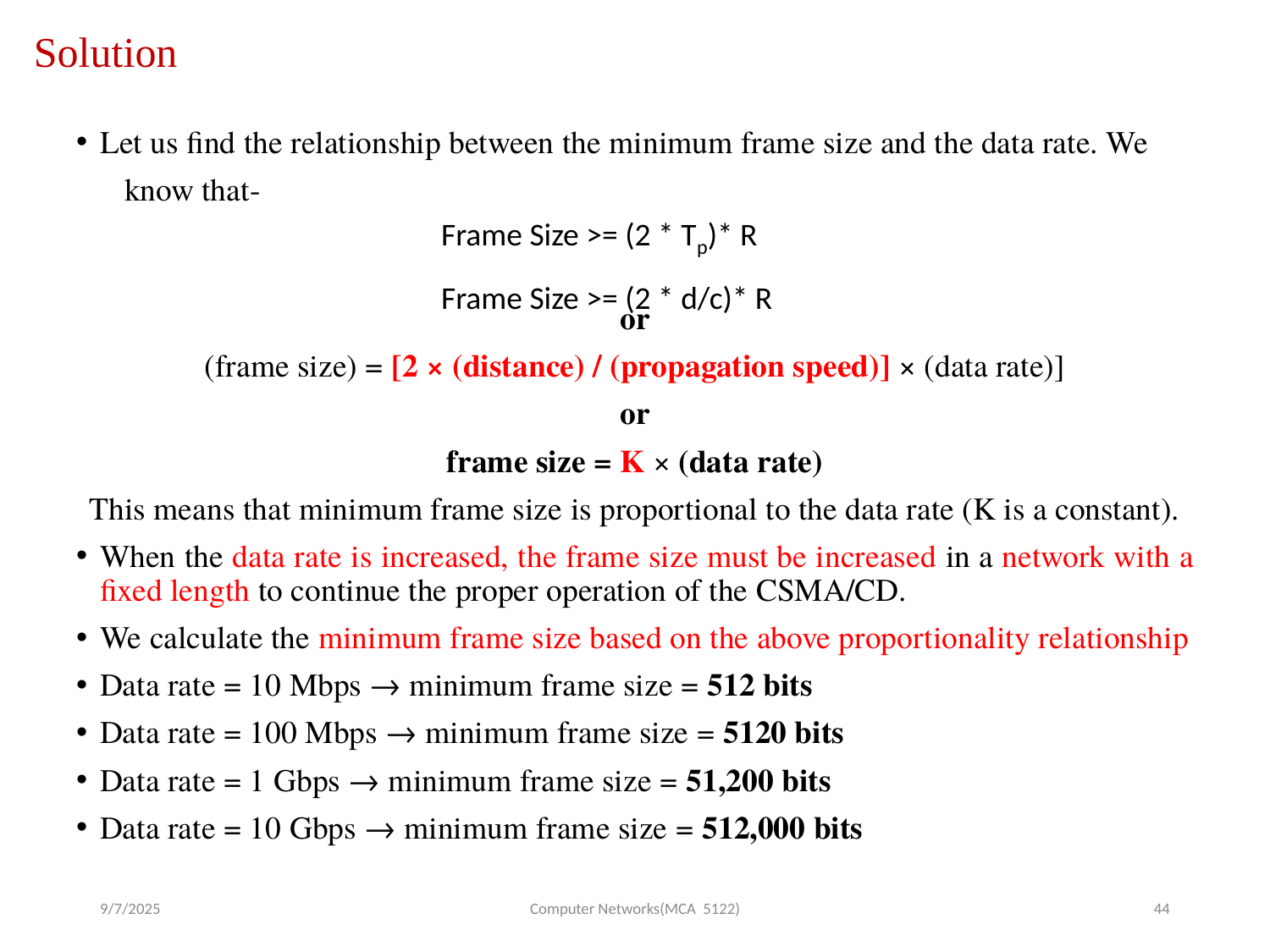

# Solution
Let us find the relationship between the minimum frame size and the data rate. We
      know that-

or
(frame size) = [2 × (distance) / (propagation speed)] × (data rate)]
or
frame size = K × (data rate)
This means that minimum frame size is proportional to the data rate (K is a constant).
When the data rate is increased, the frame size must be increased in a network with a fixed length to continue the proper operation of the CSMA/CD.
We calculate the minimum frame size based on the above proportionality relationship
Data rate = 10 Mbps → minimum frame size = 512 bits
Data rate = 100 Mbps → minimum frame size = 5120 bits
Data rate = 1 Gbps → minimum frame size = 51,200 bits
Data rate = 10 Gbps → minimum frame size = 512,000 bits
Frame Size >= (2 * Tp)* R
Frame Size >= (2 * d/c)* R
9/7/2025
Computer Networks(MCA  5122)
44